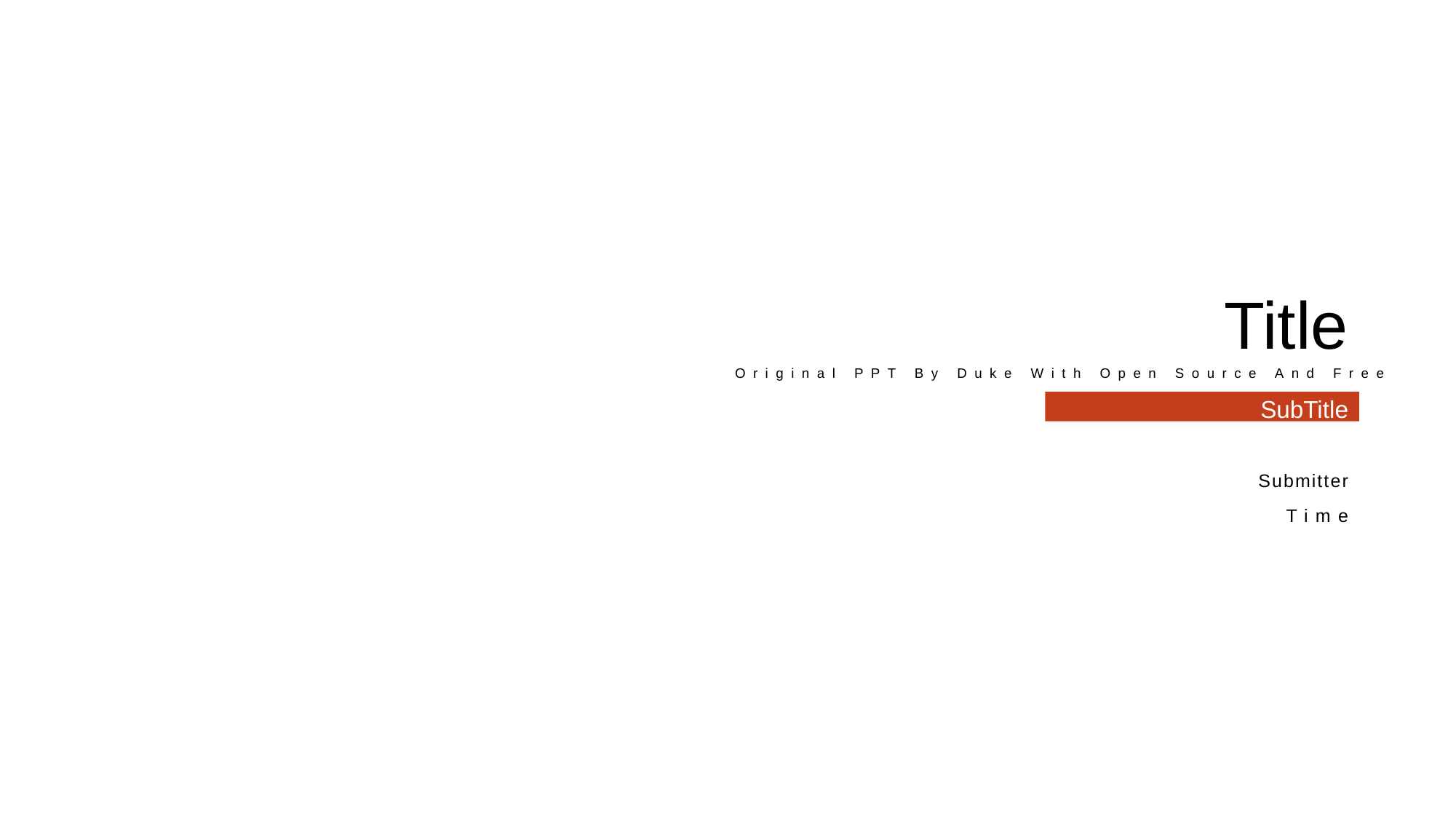

Title
Original PPT By Duke With Open Source And Free
SubTitle

Submitter
Time